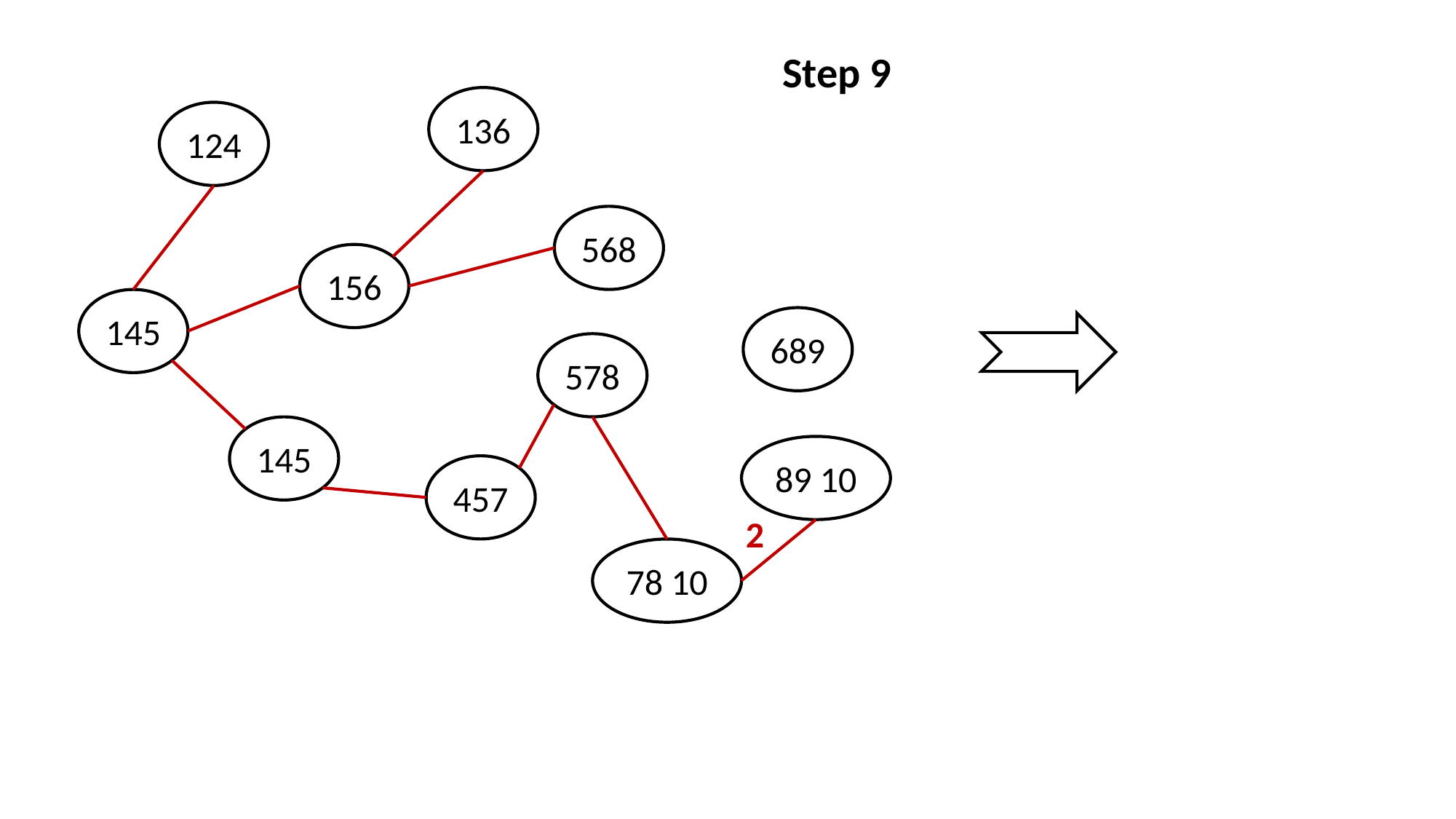

Step 9
136
124
568
156
145
689

578
145
89 10
457
2
78 10